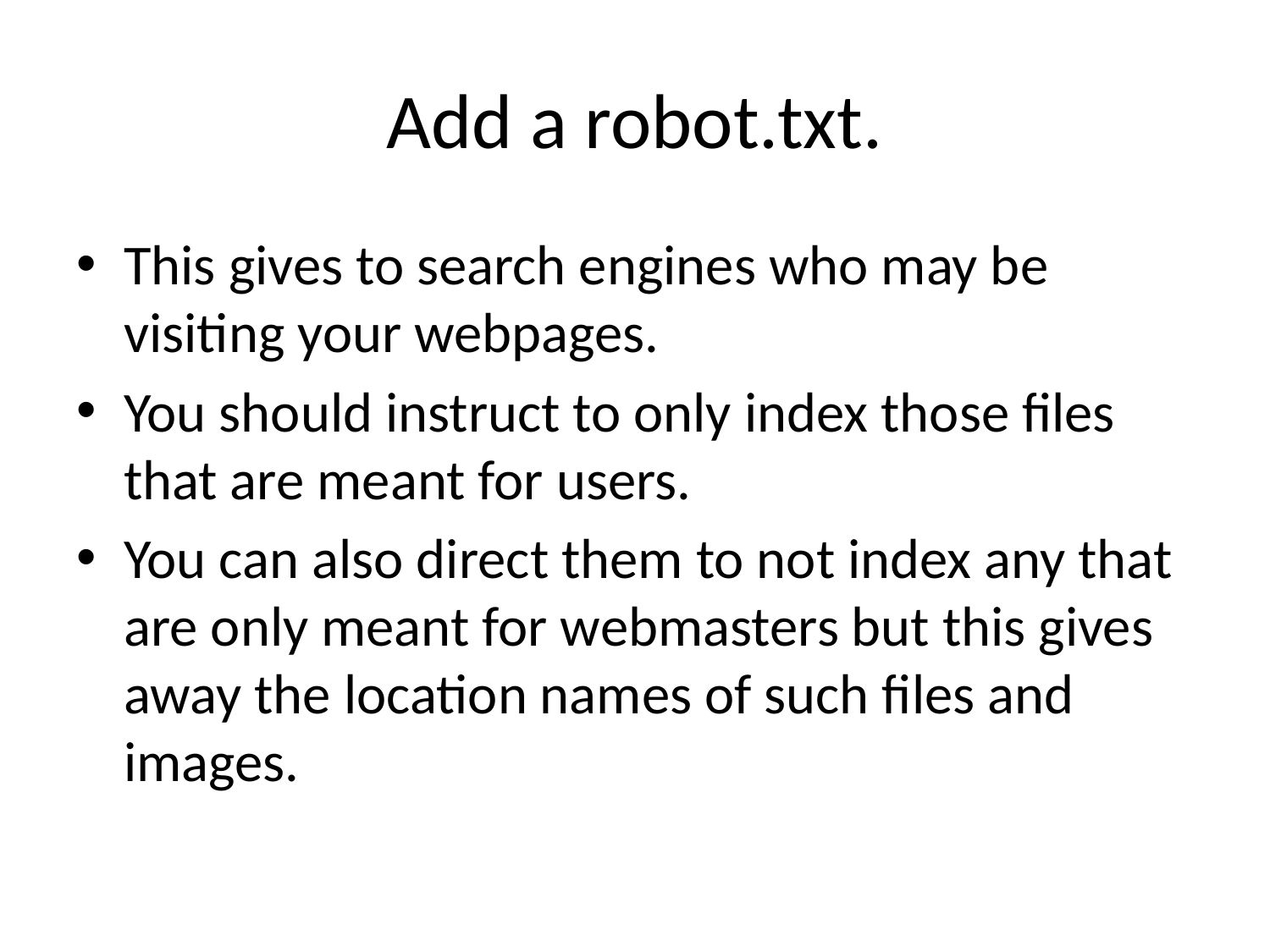

# Add a robot.txt.
This gives to search engines who may be visiting your webpages.
You should instruct to only index those files that are meant for users.
You can also direct them to not index any that are only meant for webmasters but this gives away the location names of such files and images.